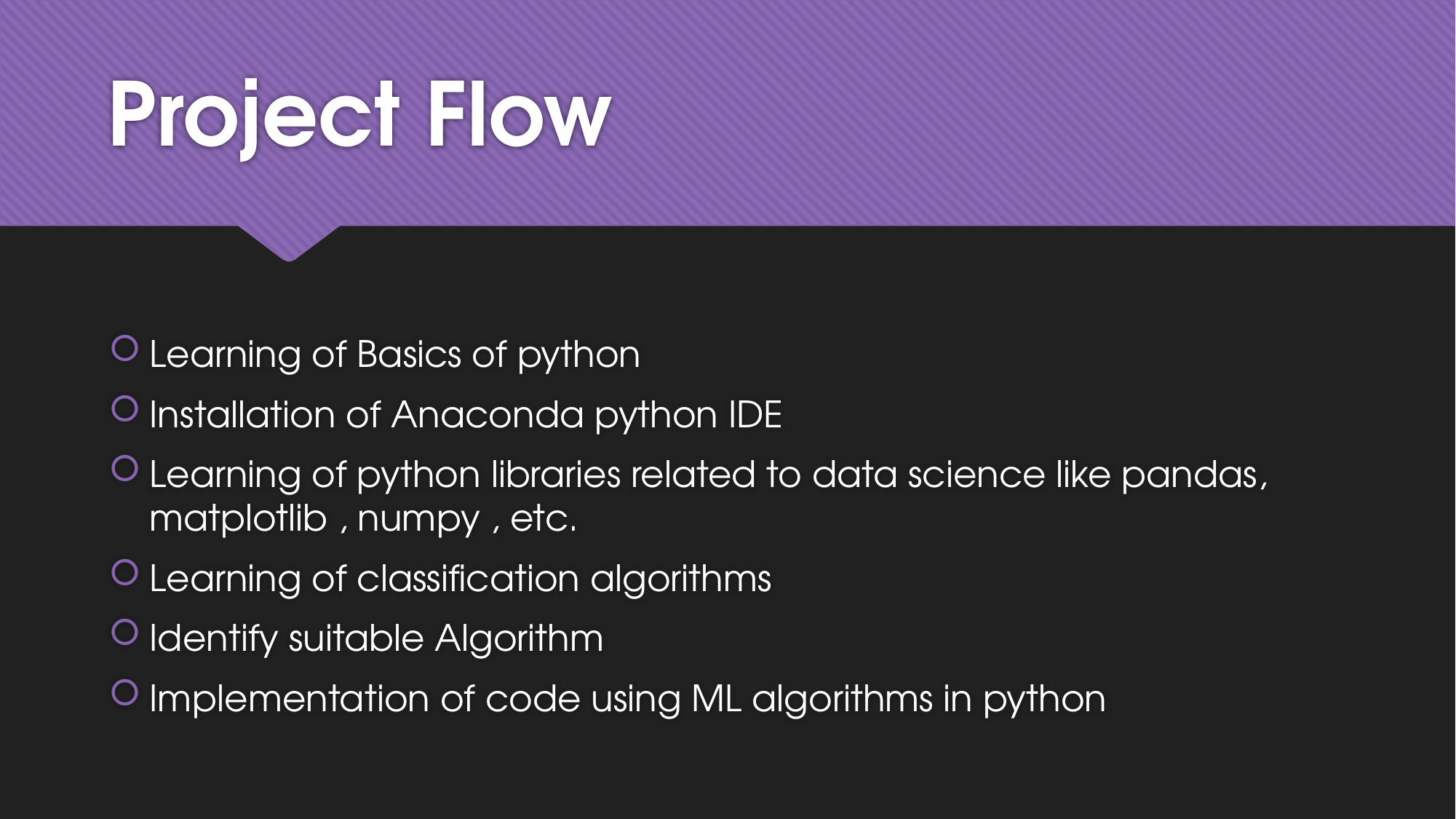

# Project Flow
Learning of Basics of python
Installation of Anaconda python IDE
Learning of python libraries related to data science like pandas, matplotlib , numpy , etc.
Learning of classification algorithms
Identify suitable Algorithm
Implementation of code using ML algorithms in python